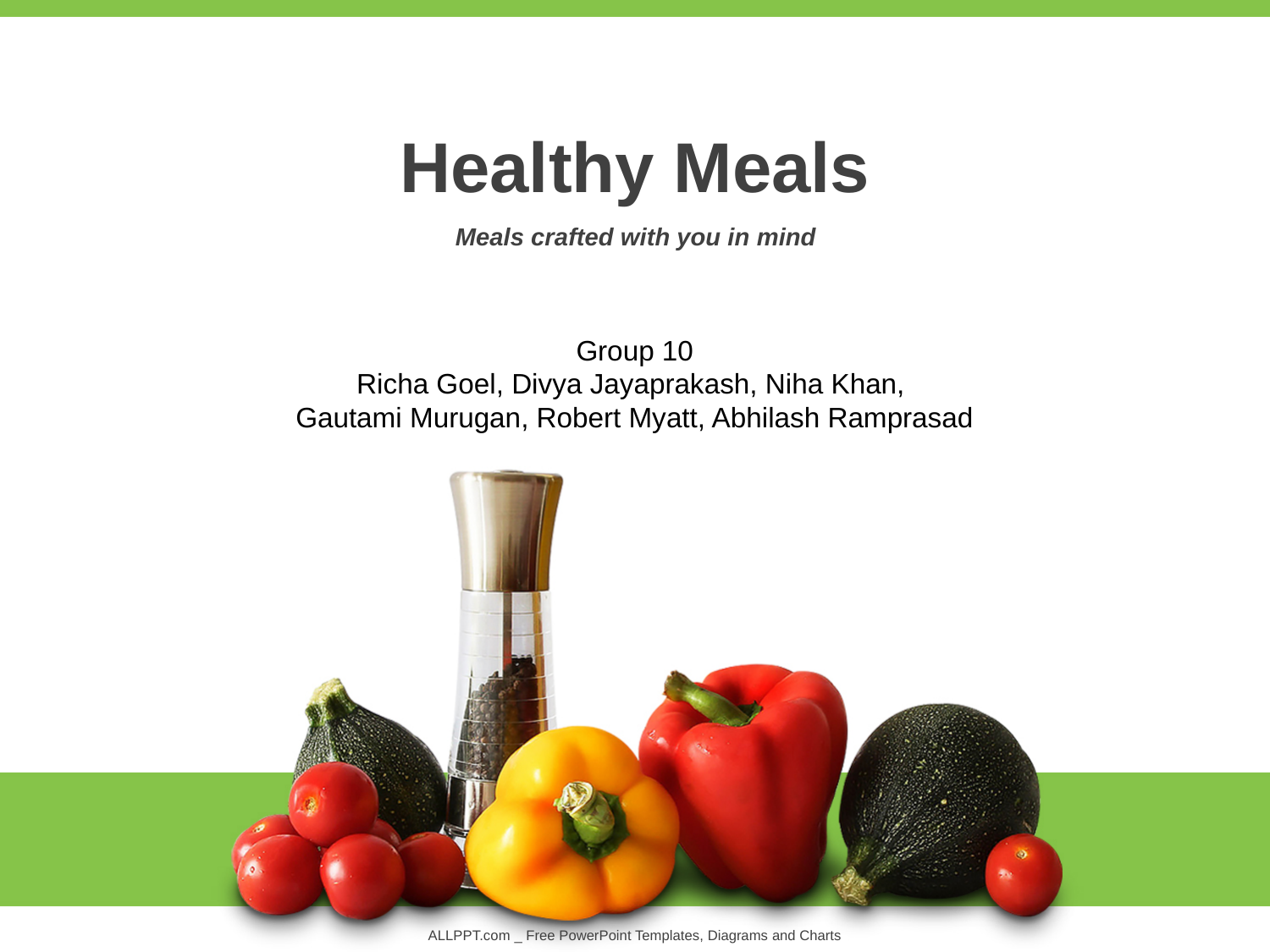

Healthy Meals
    Meals crafted with you in mind
Group 10
Richa Goel, Divya Jayaprakash, Niha Khan,
Gautami Murugan, Robert Myatt, Abhilash Ramprasad
ALLPPT.com _ Free PowerPoint Templates, Diagrams and Charts